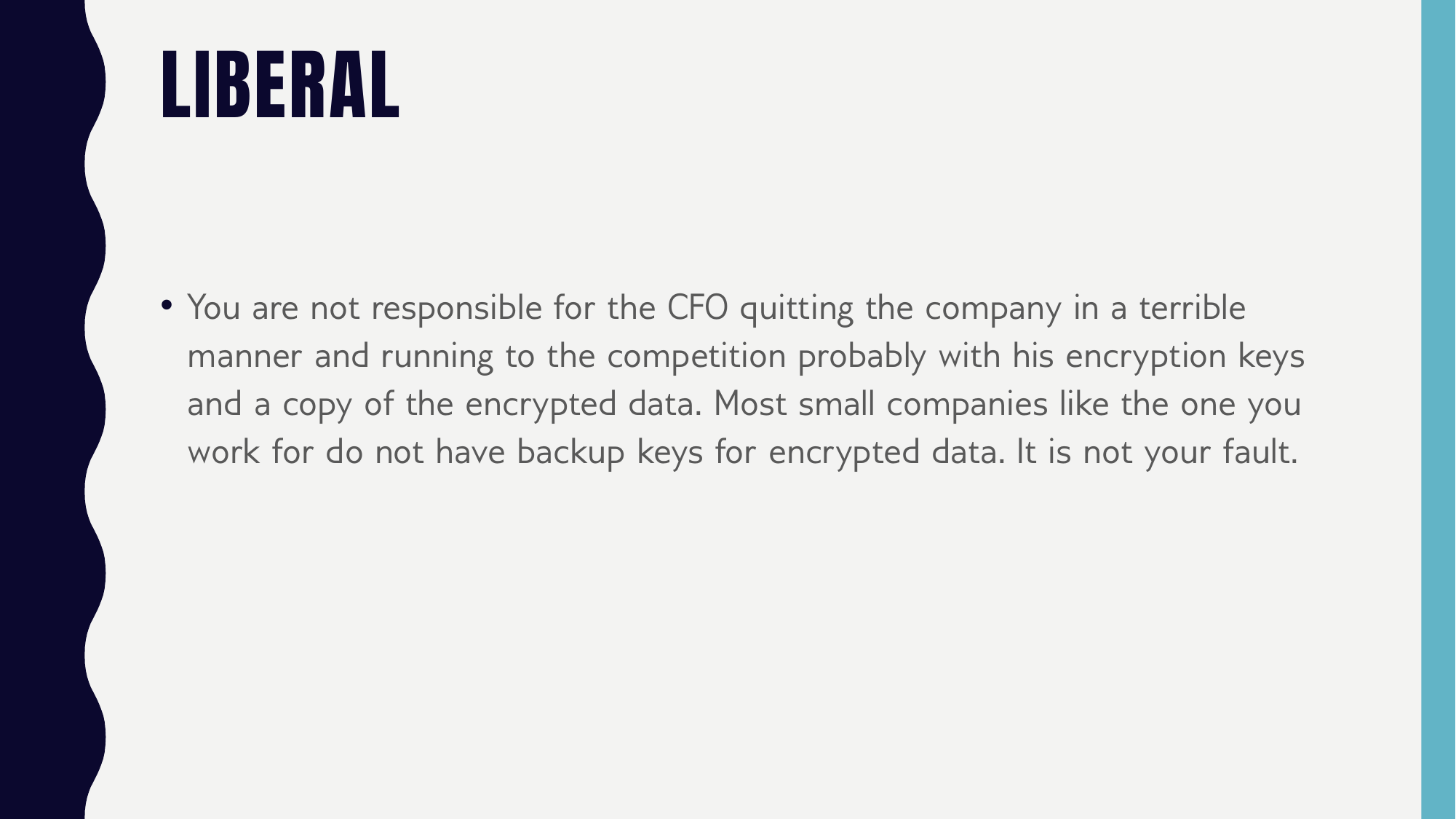

# Liberal
You are not responsible for the CFO quitting the company in a terrible manner and running to the competition probably with his encryption keys and a copy of the encrypted data. Most small companies like the one you work for do not have backup keys for encrypted data. It is not your fault.